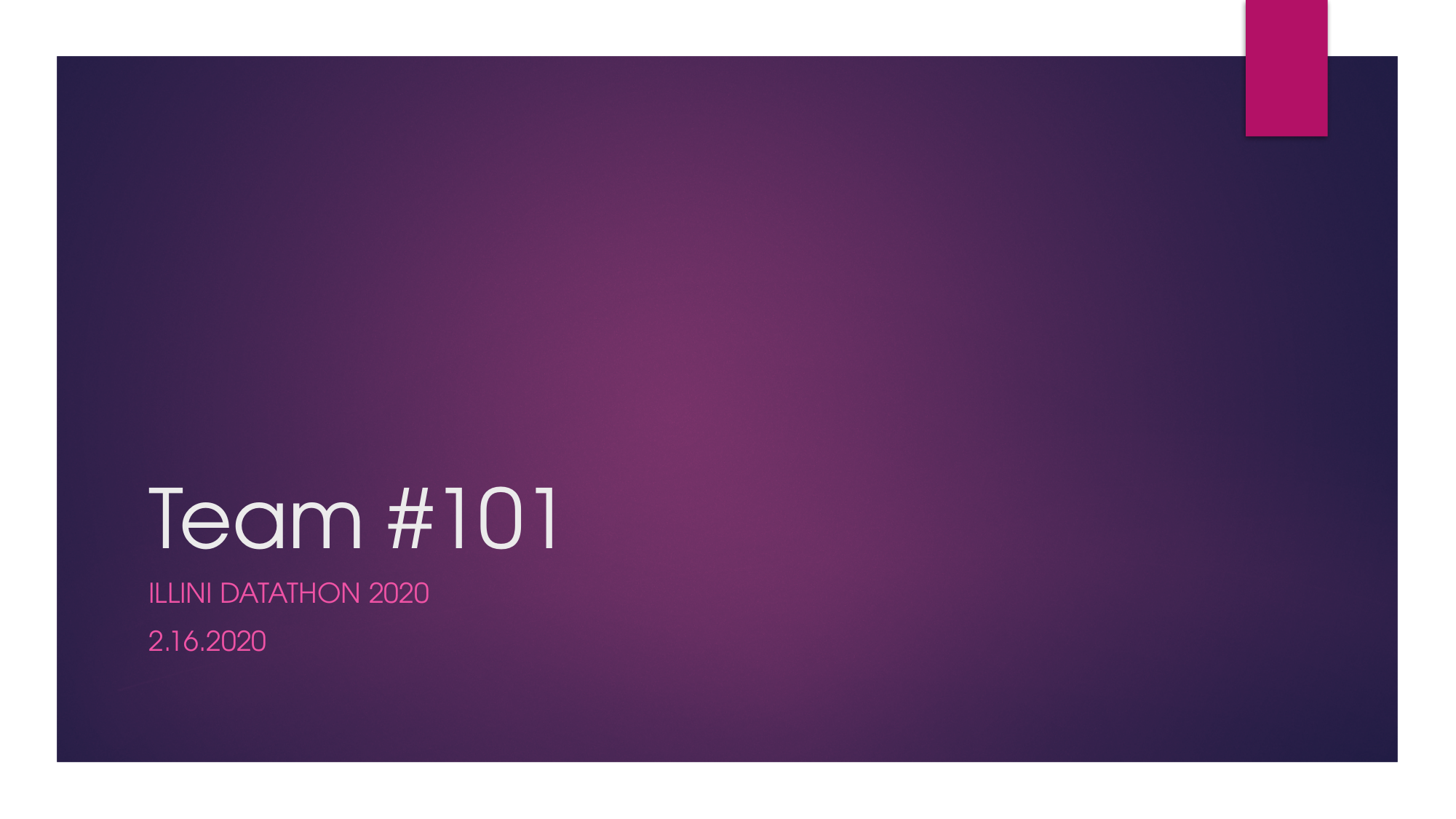

# Team #101
Illini Datathon 2020
2.16.2020